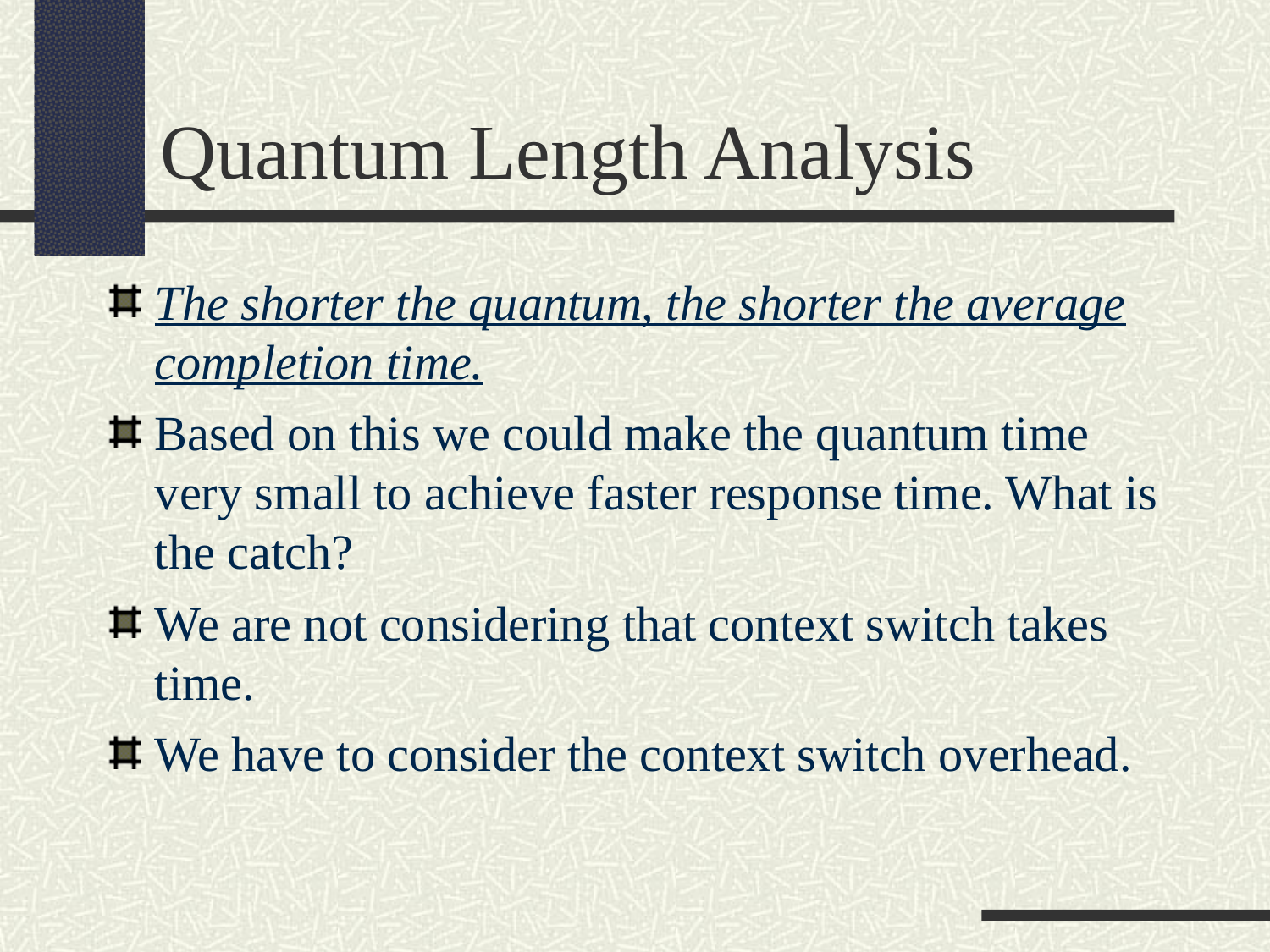

Quantum Length Analysis
The shorter the quantum, the shorter the average completion time.
Based on this we could make the quantum time very small to achieve faster response time. What is the catch?
We are not considering that context switch takes time.
We have to consider the context switch overhead.